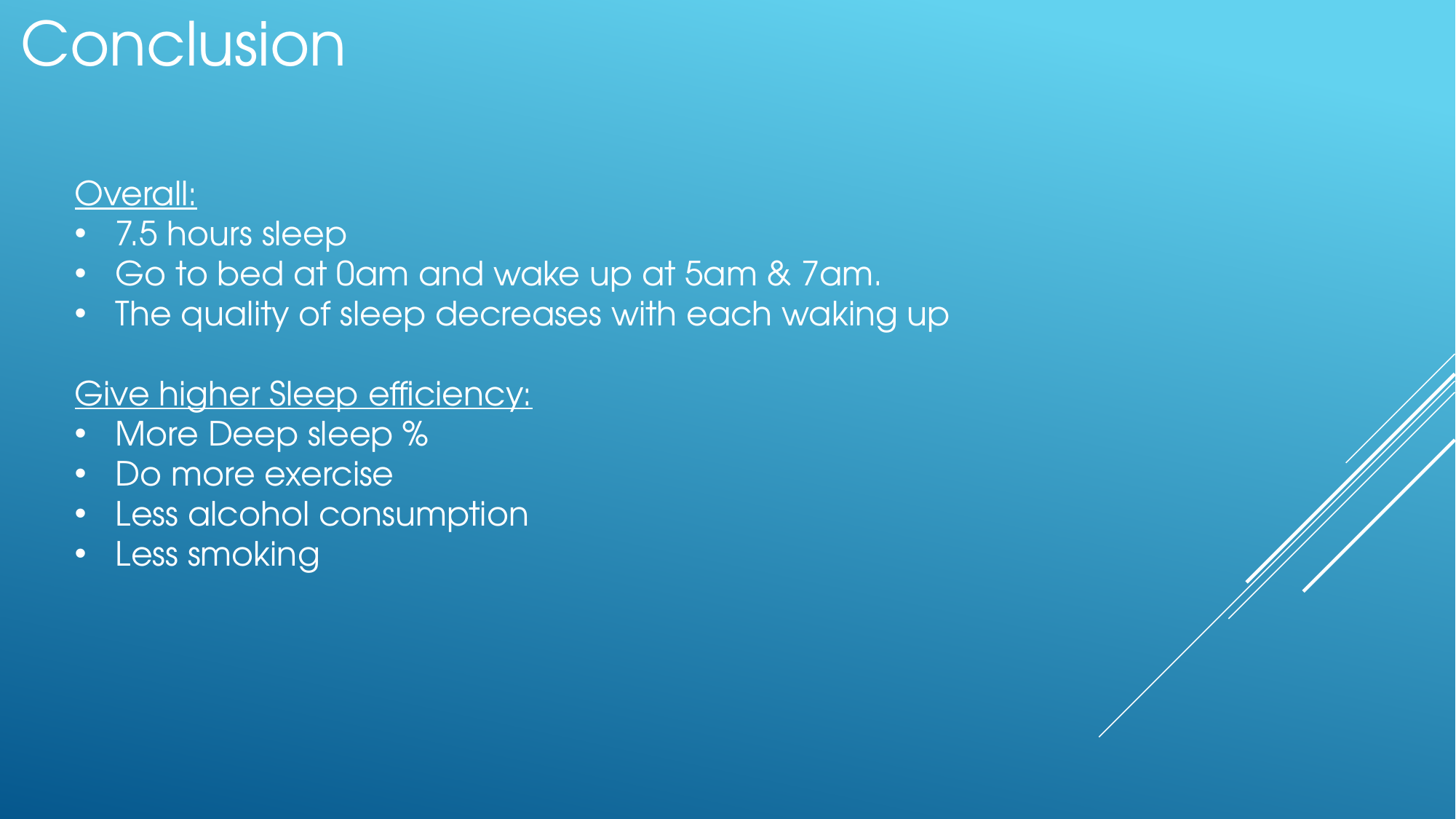

Conclusion
Overall:
7.5 hours sleep
Go to bed at 0am and wake up at 5am & 7am.
The quality of sleep decreases with each waking up

Give higher Sleep efficiency:
More Deep sleep %
Do more exercise
Less alcohol consumption
Less smoking